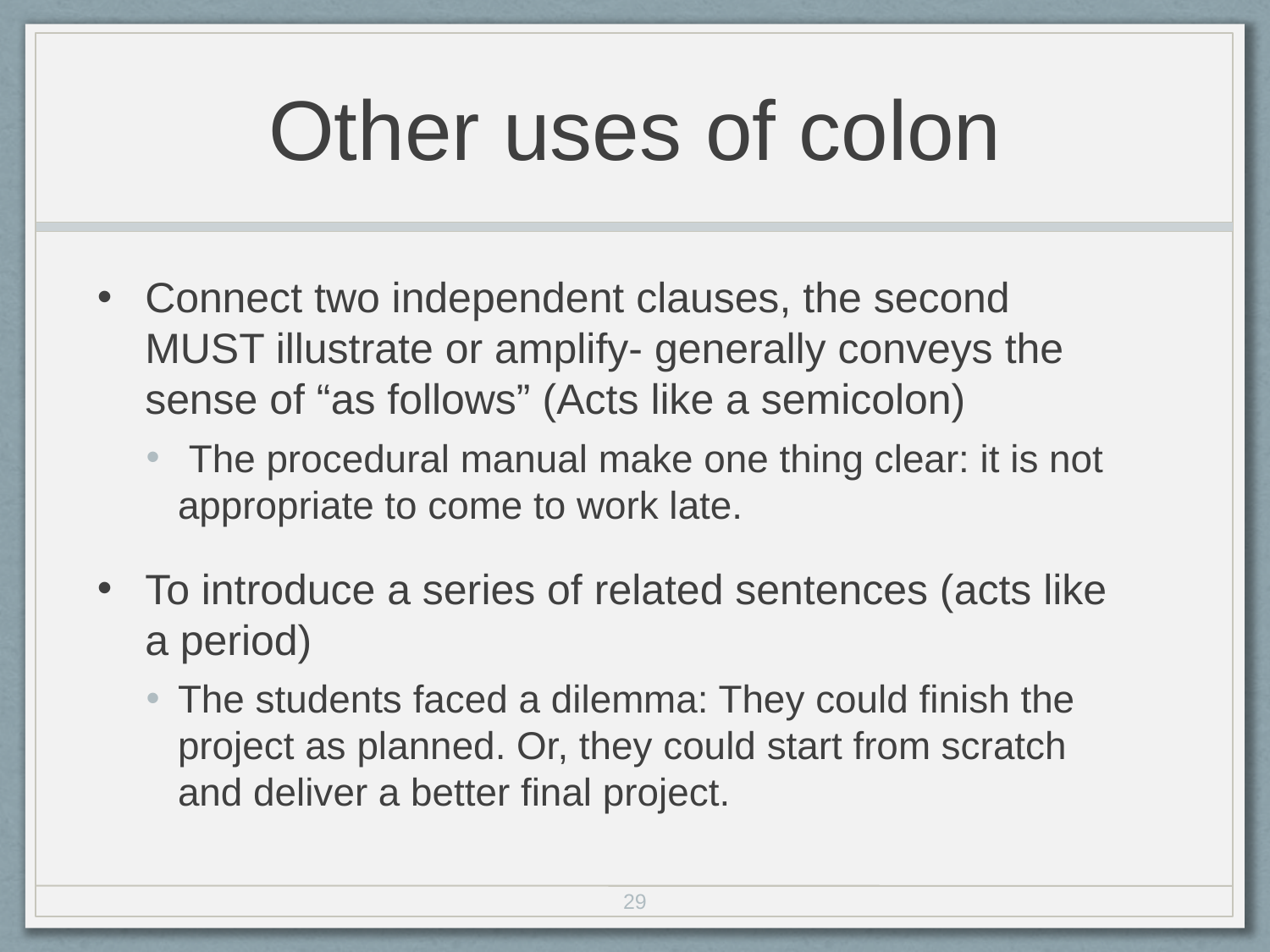

# Other uses of colon
Connect two independent clauses, the second MUST illustrate or amplify- generally conveys the sense of “as follows” (Acts like a semicolon)
 The procedural manual make one thing clear: it is not appropriate to come to work late.
To introduce a series of related sentences (acts like a period)
The students faced a dilemma: They could finish the project as planned. Or, they could start from scratch and deliver a better final project.
29